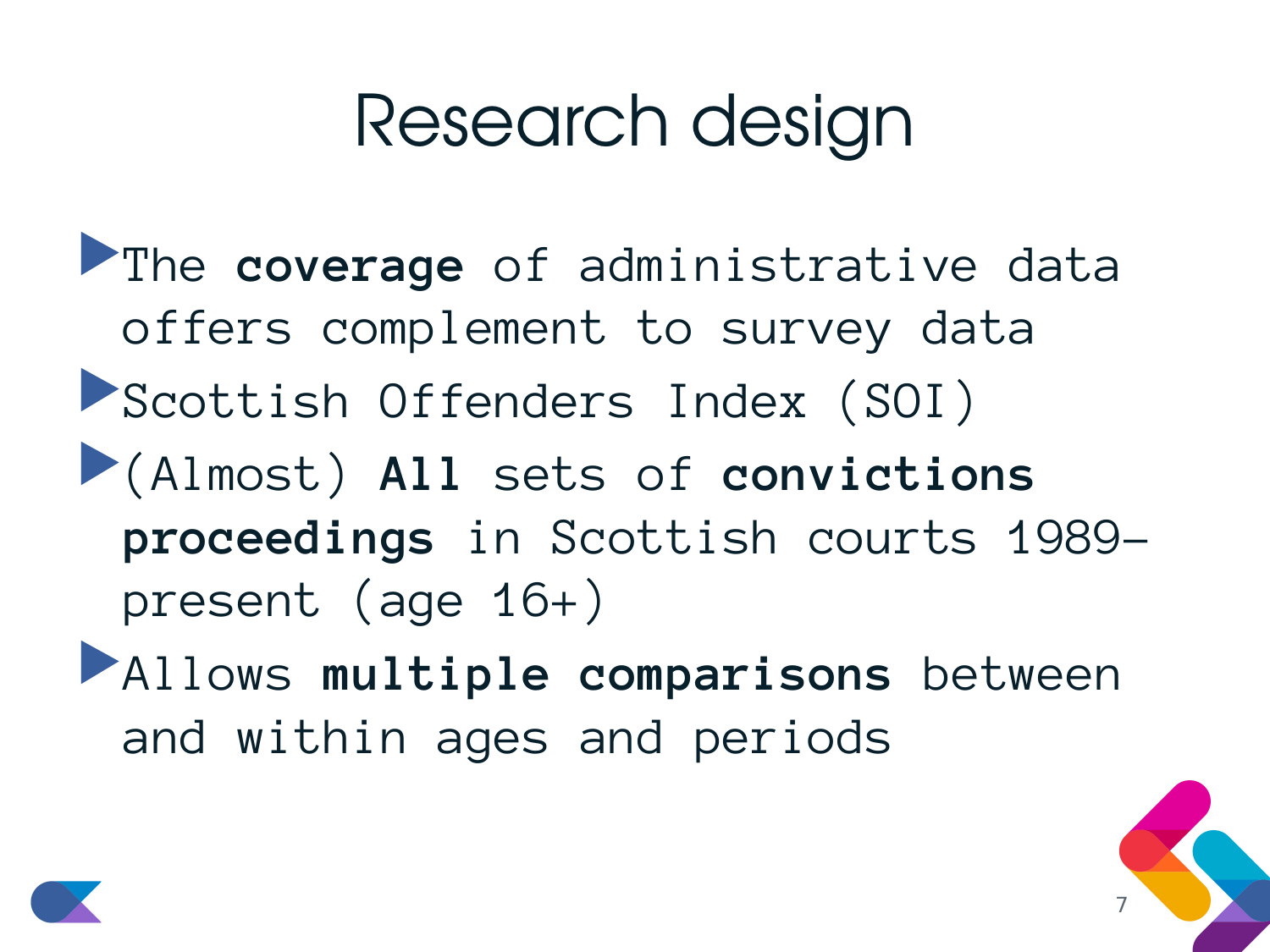

# Research design
The coverage of administrative data offers complement to survey data
Scottish Offenders Index (SOI)
(Almost) All sets of convictions proceedings in Scottish courts 1989-present (age 16+)
Allows multiple comparisons between and within ages and periods
7